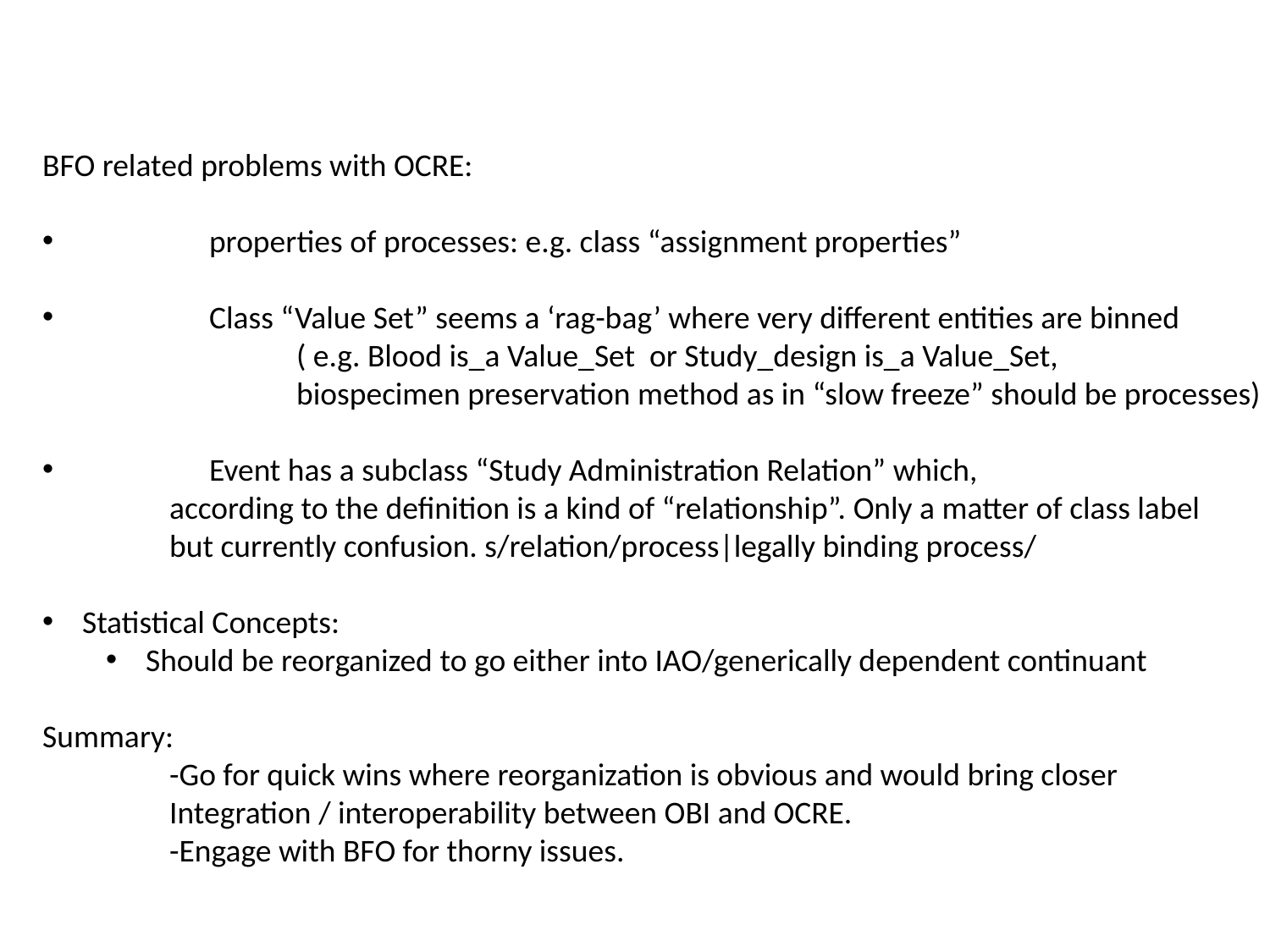

BFO related problems with OCRE:

	properties of processes: e.g. class “assignment properties”

	Class “Value Set” seems a ‘rag-bag’ where very different entities are binned
		( e.g. Blood is_a Value_Set  or Study_design is_a Value_Set,
		biospecimen preservation method as in “slow freeze” should be processes)

	Event has a subclass “Study Administration Relation” which,
	according to the definition is a kind of “relationship”. Only a matter of class label
	but currently confusion. s/relation/process|legally binding process/

Statistical Concepts:
Should be reorganized to go either into IAO/generically dependent continuant

Summary:
	-Go for quick wins where reorganization is obvious and would bring closer
	Integration / interoperability between OBI and OCRE.
	-Engage with BFO for thorny issues.